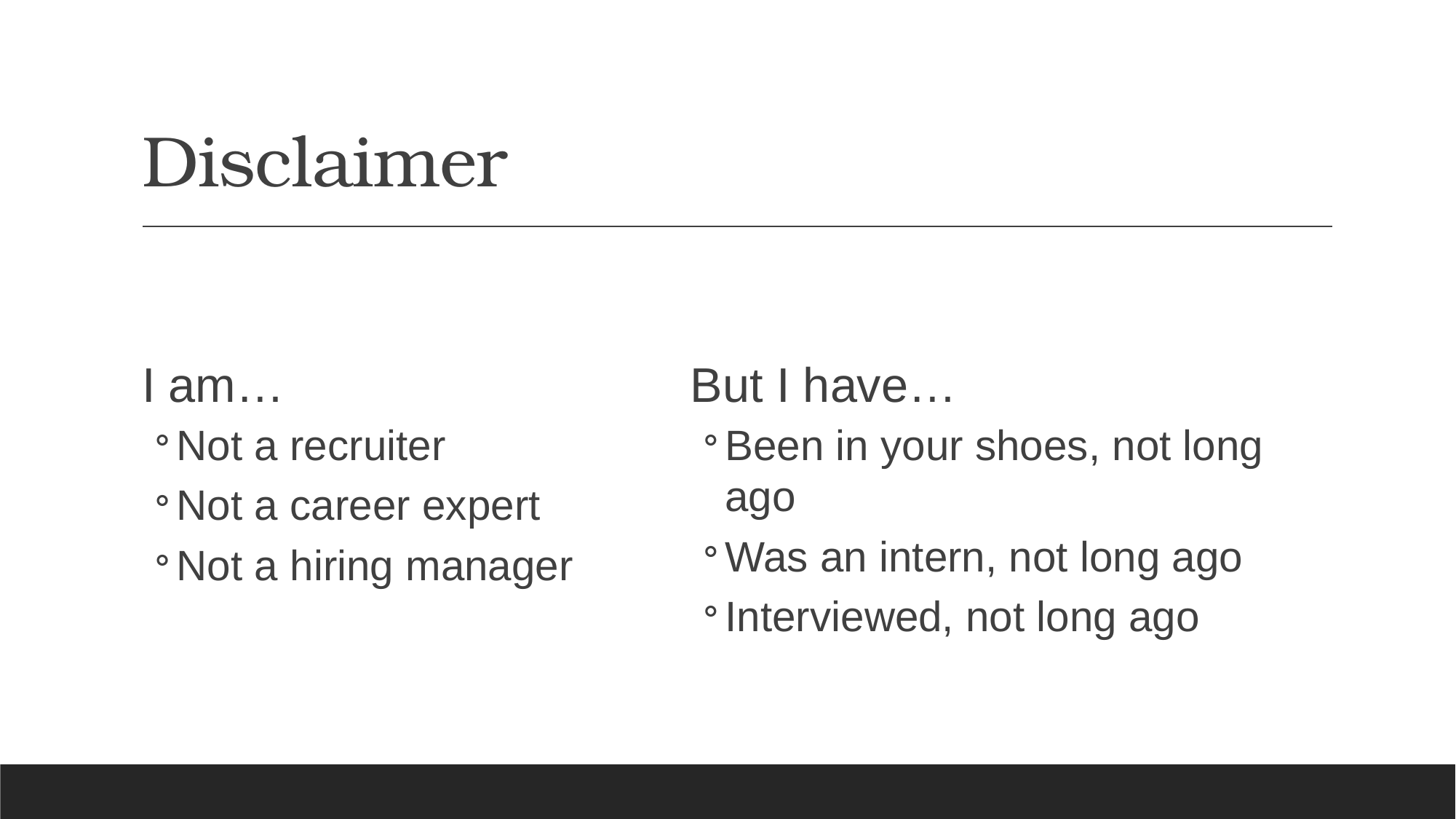

# Disclaimer
But I have…
Been in your shoes, not long ago
Was an intern, not long ago
Interviewed, not long ago
I am…
Not a recruiter
Not a career expert
Not a hiring manager